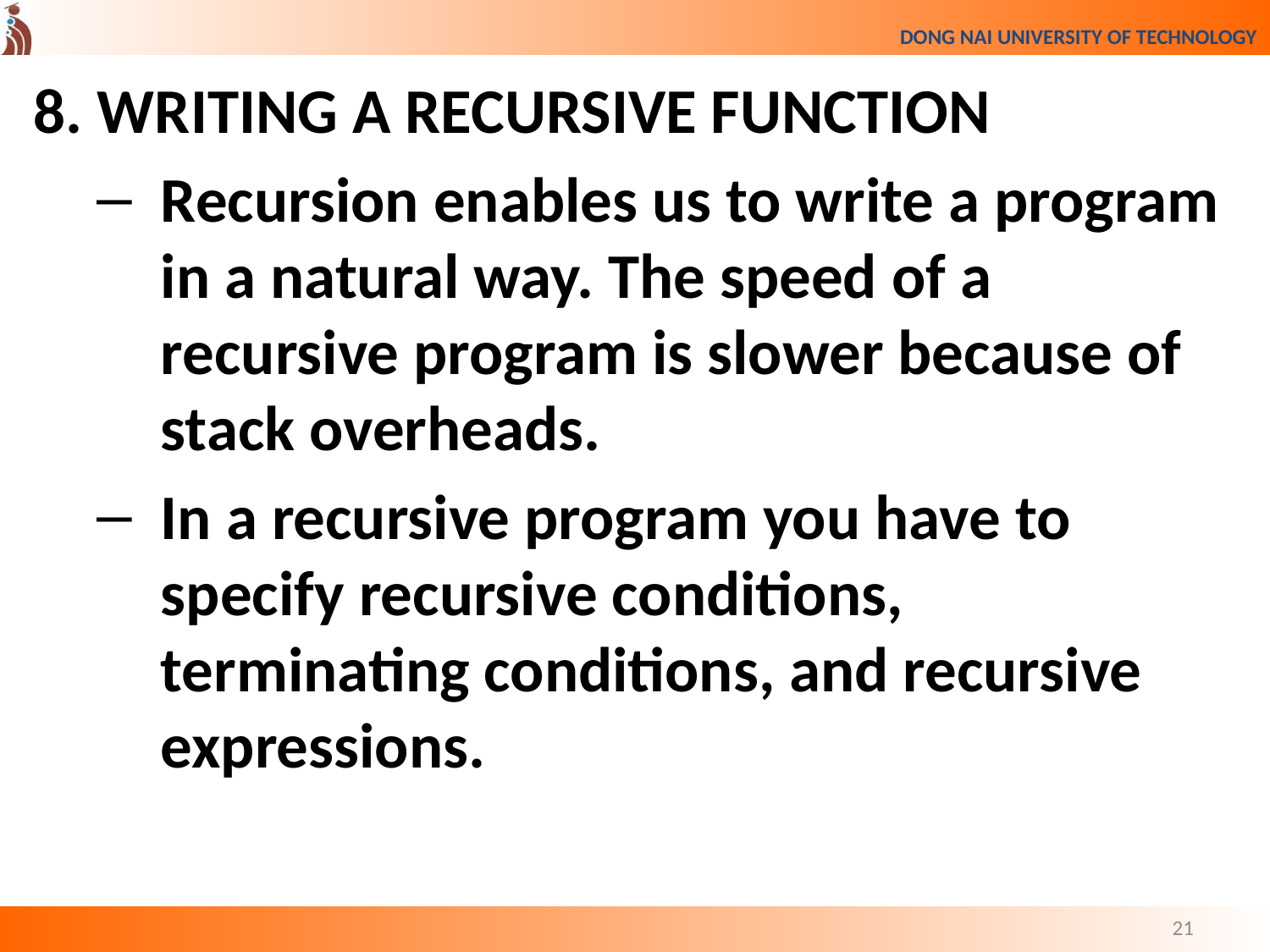

8. WRITING A RECURSIVE FUNCTION
Recursion enables us to write a program in a natural way. The speed of a recursive program is slower because of stack overheads.
In a recursive program you have to specify recursive conditions, terminating conditions, and recursive expressions.